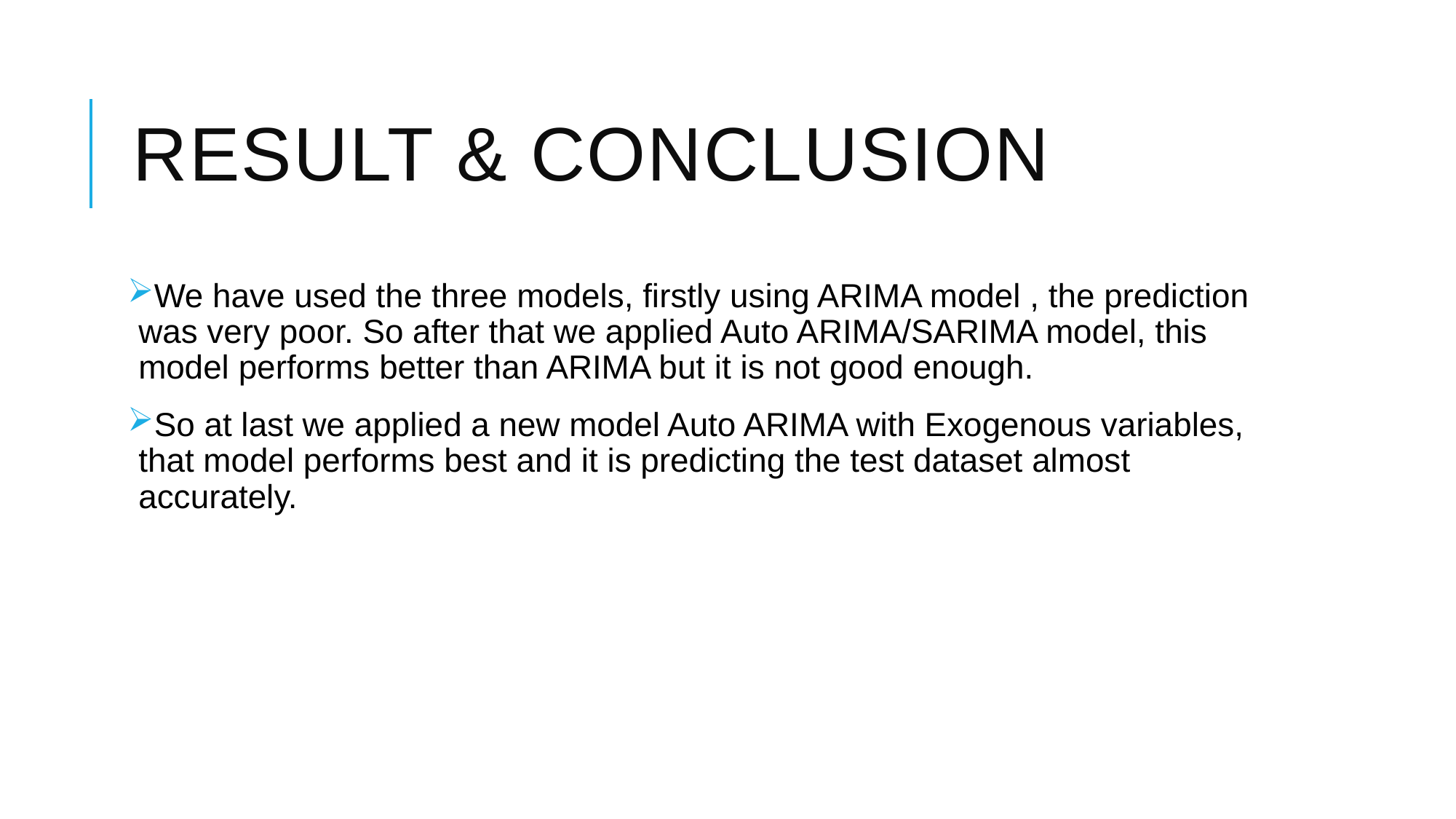

# Result & conclusion
We have used the three models, firstly using ARIMA model , the prediction was very poor. So after that we applied Auto ARIMA/SARIMA model, this model performs better than ARIMA but it is not good enough.
So at last we applied a new model Auto ARIMA with Exogenous variables, that model performs best and it is predicting the test dataset almost accurately.